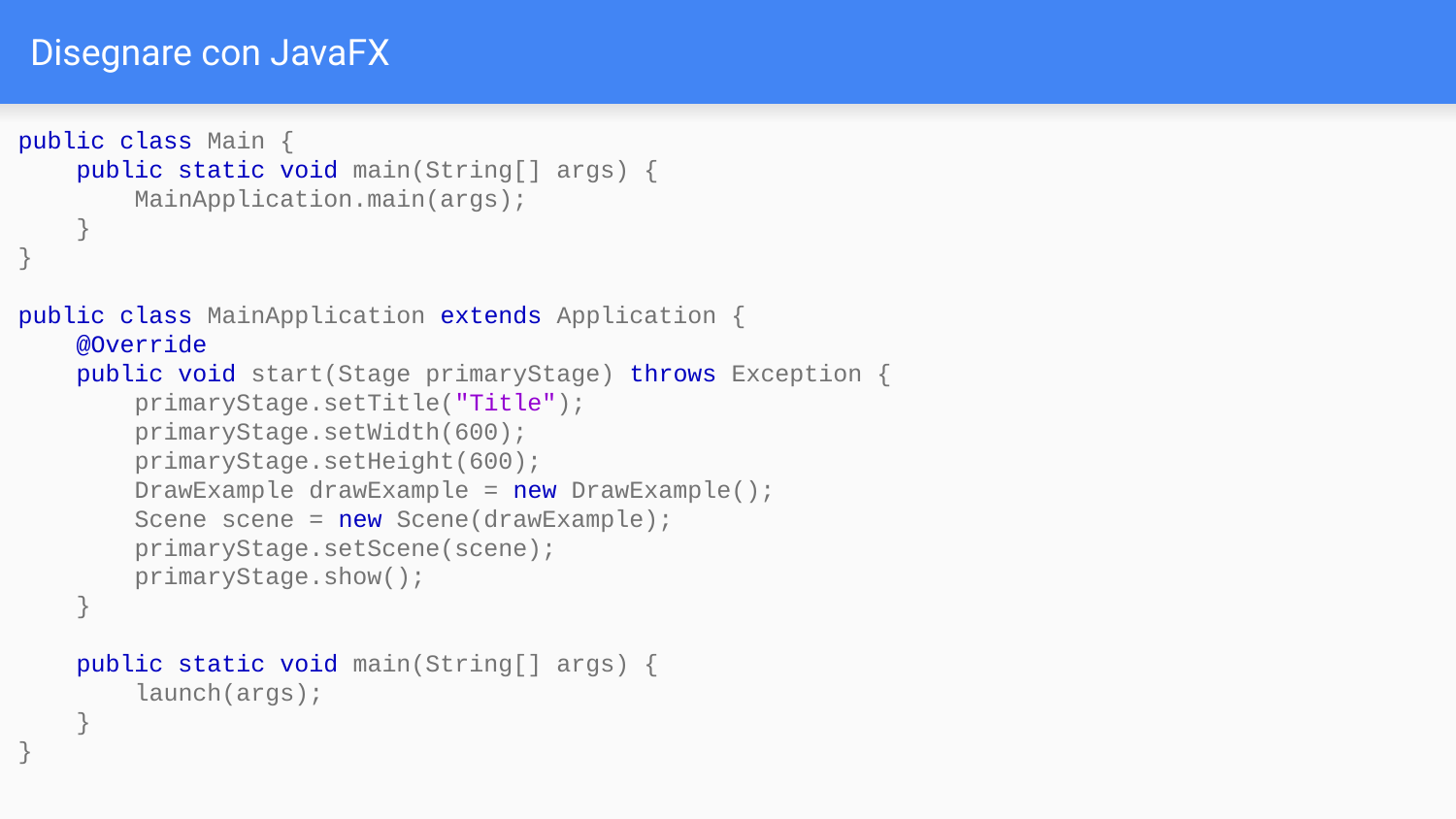

# Disegnare con JavaFX
public class Main {
    public static void main(String[] args) {
        MainApplication.main(args);
    }
}

public class MainApplication extends Application {
    @Override
    public void start(Stage primaryStage) throws Exception {
        primaryStage.setTitle("Title");
        primaryStage.setWidth(600);
        primaryStage.setHeight(600);
        DrawExample drawExample = new DrawExample();
        Scene scene = new Scene(drawExample);
        primaryStage.setScene(scene);
        primaryStage.show();
    }

    public static void main(String[] args) {
        launch(args);
    }
}